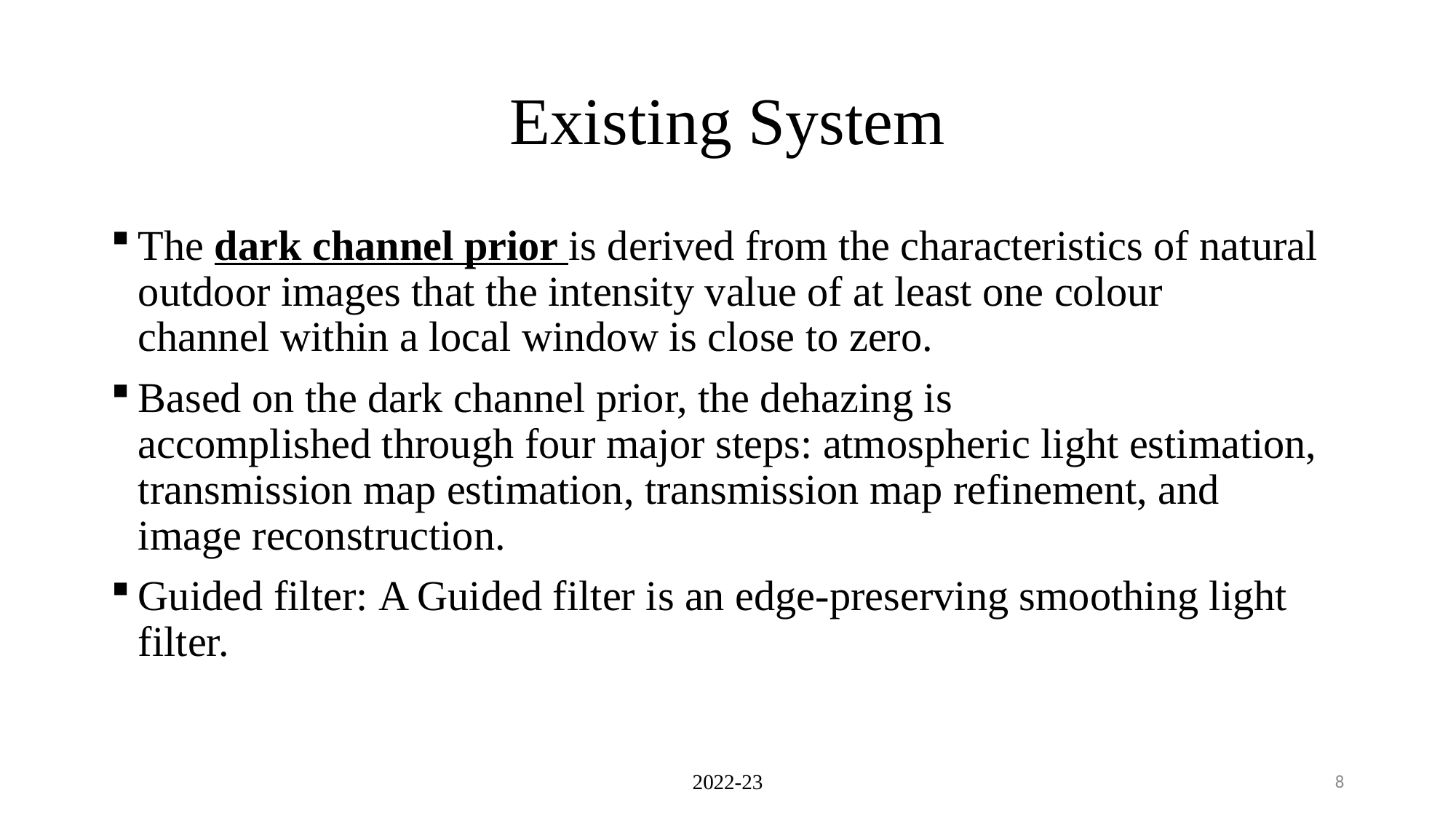

# Existing System
The dark channel prior is derived from the characteristics of natural outdoor images that the intensity value of at least one colour channel within a local window is close to zero.
Based on the dark channel prior, the dehazing is accomplished through four major steps: atmospheric light estimation, transmission map estimation, transmission map refinement, and image reconstruction.
Guided filter: A Guided filter is an edge-preserving smoothing light filter.
2022-23
8